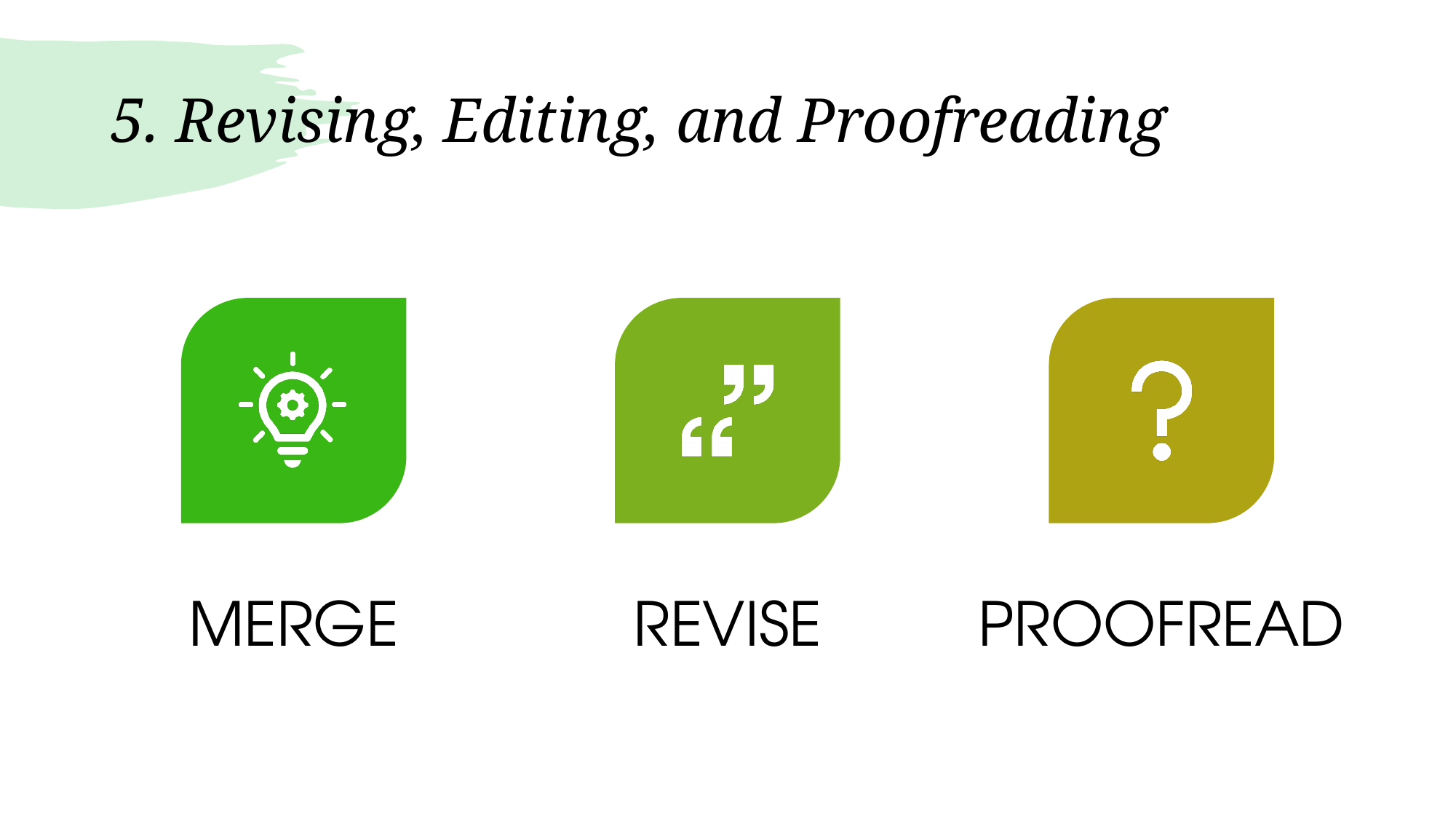

# 5. Revising, Editing, and Proofreading
Merge
Revise
Proofread